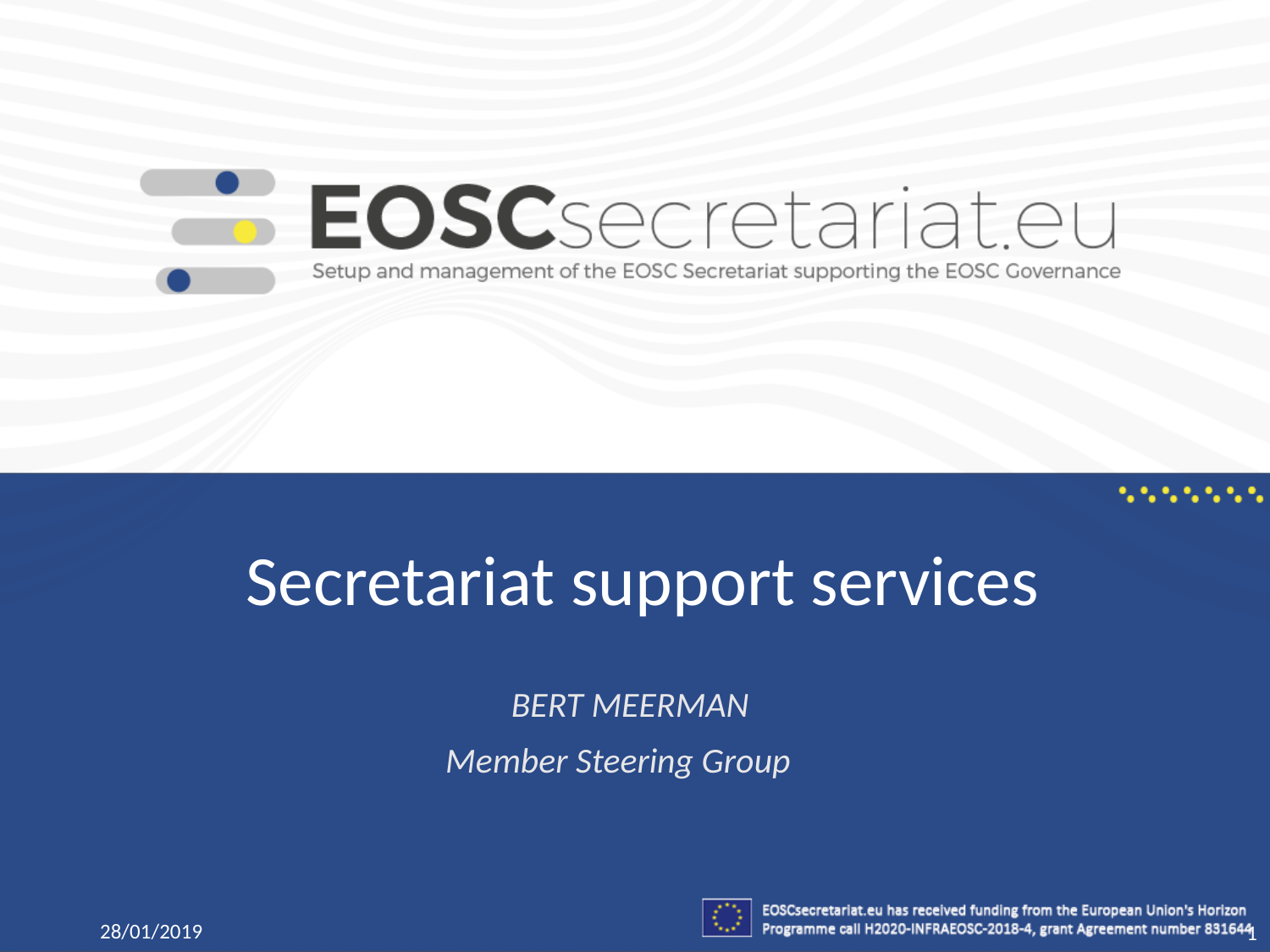

# Secretariat support services
BERT MEERMAN
Member Steering Group

28/01/2019
1